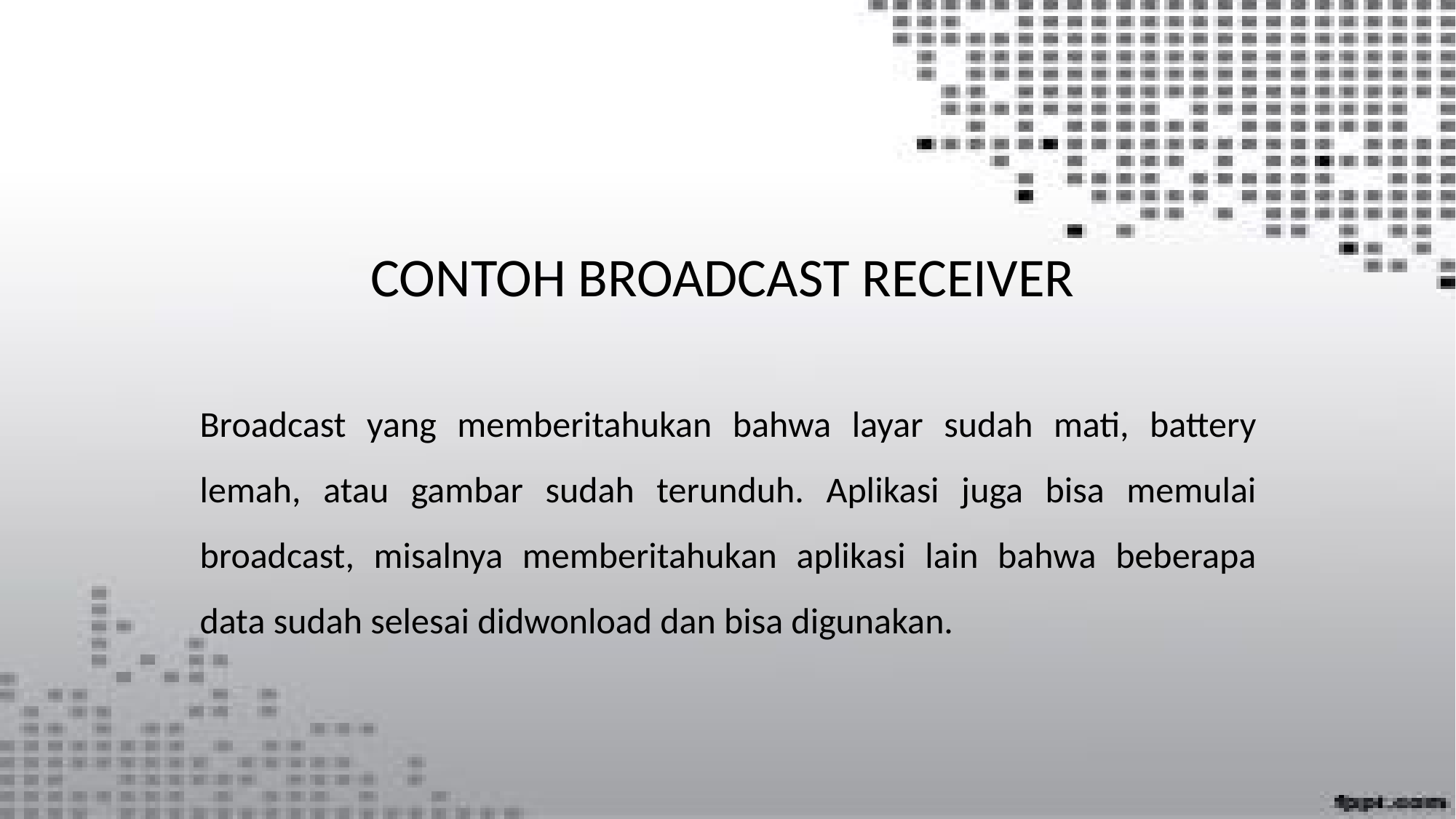

# CONTOH BROADCAST RECEIVER
Broadcast yang memberitahukan bahwa layar sudah mati, battery lemah, atau gambar sudah terunduh. Aplikasi juga bisa memulai broadcast, misalnya memberitahukan aplikasi lain bahwa beberapa data sudah selesai didwonload dan bisa digunakan.